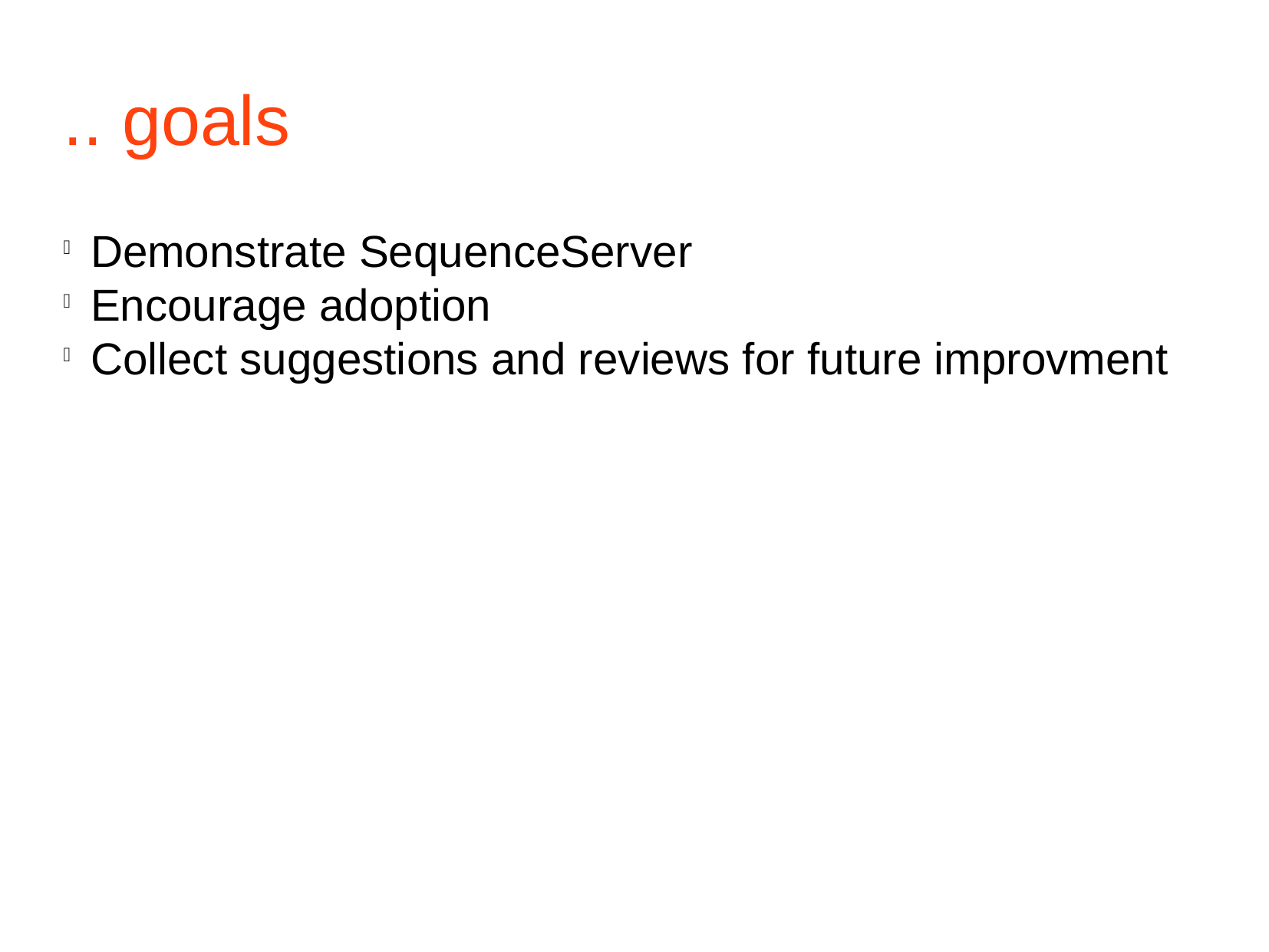

.. goals
Demonstrate SequenceServer
Encourage adoption
Collect suggestions and reviews for future improvment